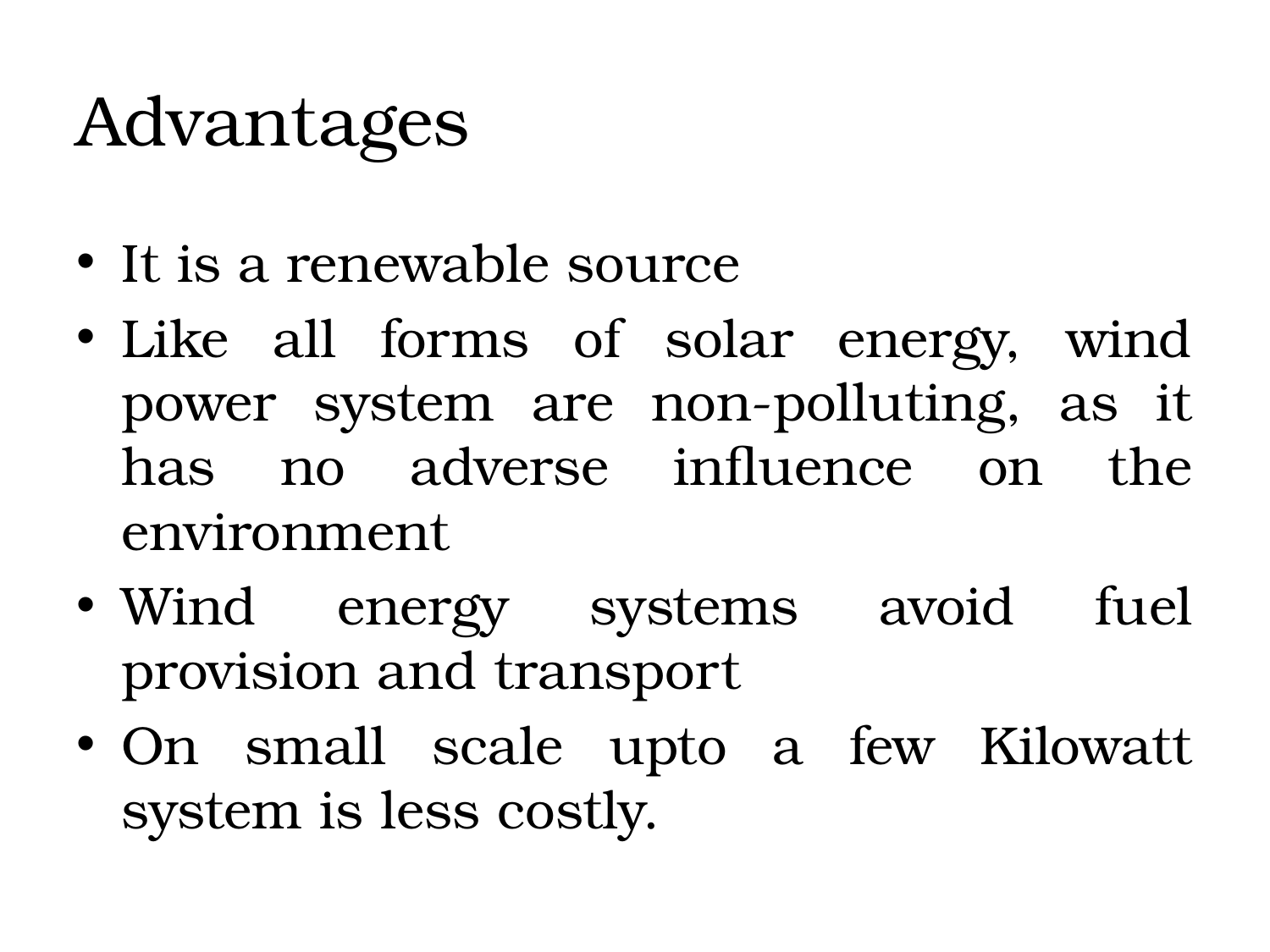

# Advantages
It is a renewable source
Like all forms of solar energy, wind power system are non-polluting, as it has no adverse influence on the environment
Wind energy systems avoid fuel provision and transport
On small scale upto a few Kilowatt system is less costly.